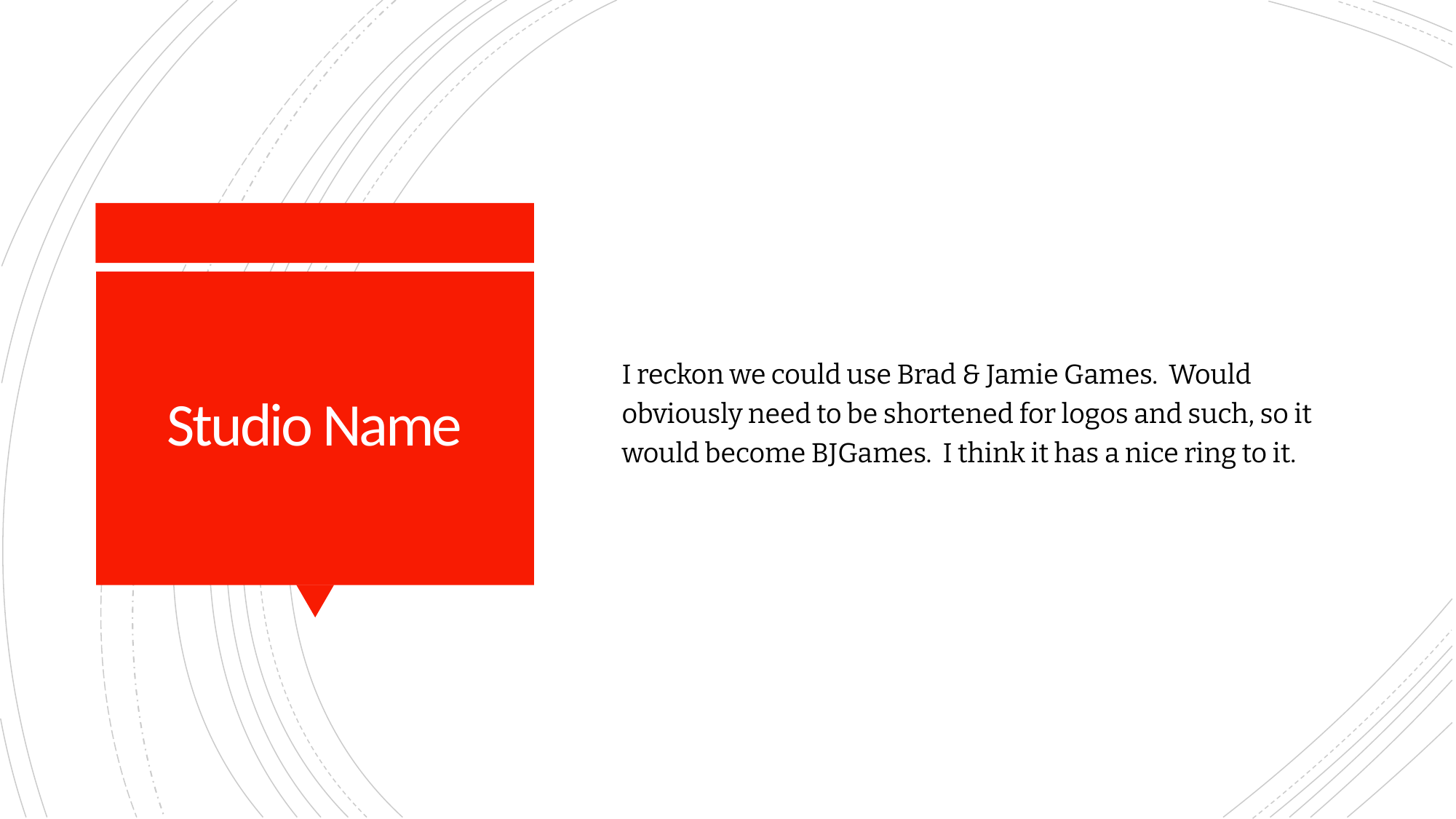

I reckon we could use Brad & Jamie Games.  Would obviously need to be shortened for logos and such, so it would become BJGames.  I think it has a nice ring to it.
# Studio Name